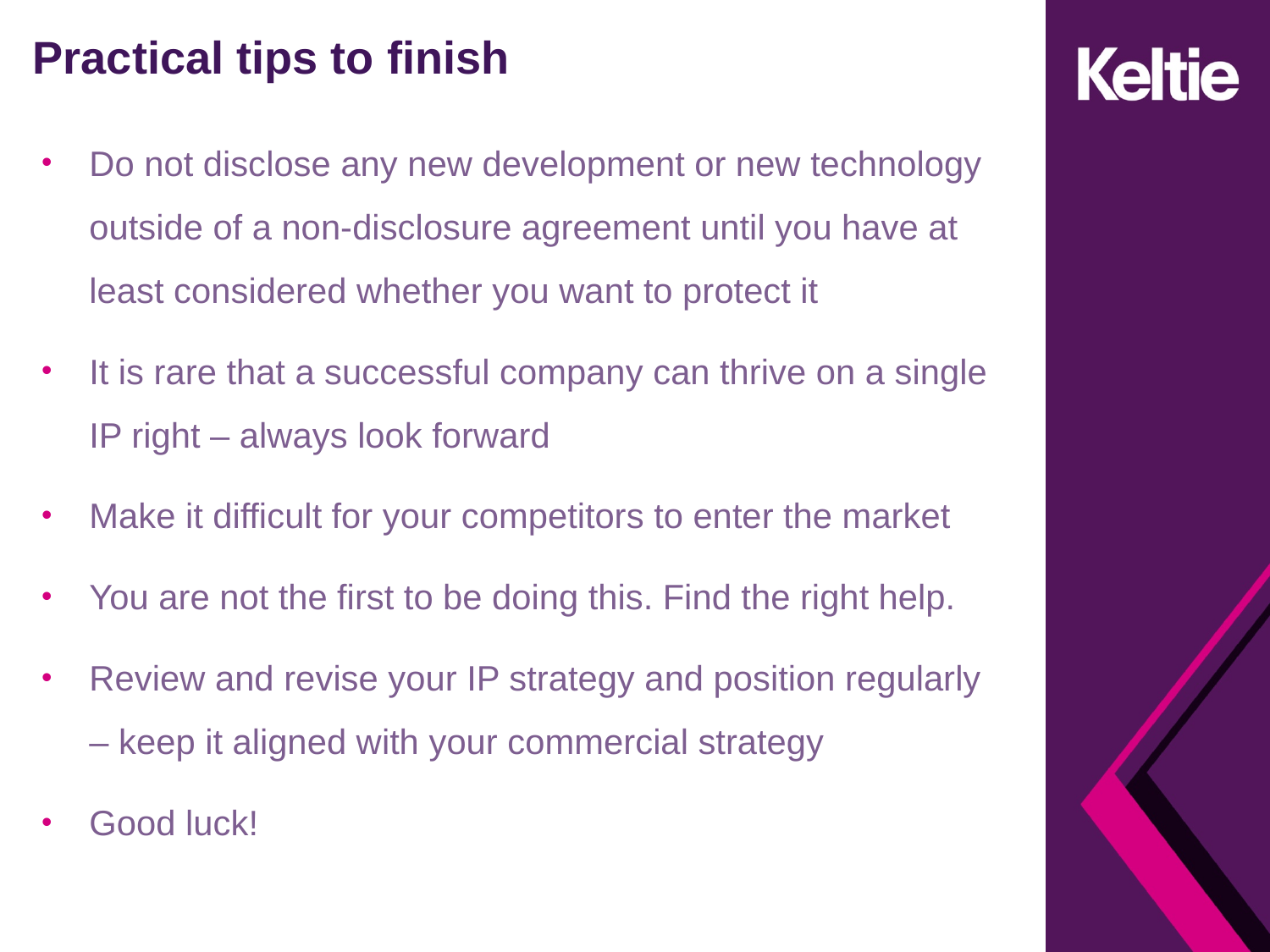

# Practical tips to finish
Do not disclose any new development or new technology outside of a non-disclosure agreement until you have at least considered whether you want to protect it
It is rare that a successful company can thrive on a single IP right – always look forward
Make it difficult for your competitors to enter the market
You are not the first to be doing this. Find the right help.
Review and revise your IP strategy and position regularly – keep it aligned with your commercial strategy
Good luck!